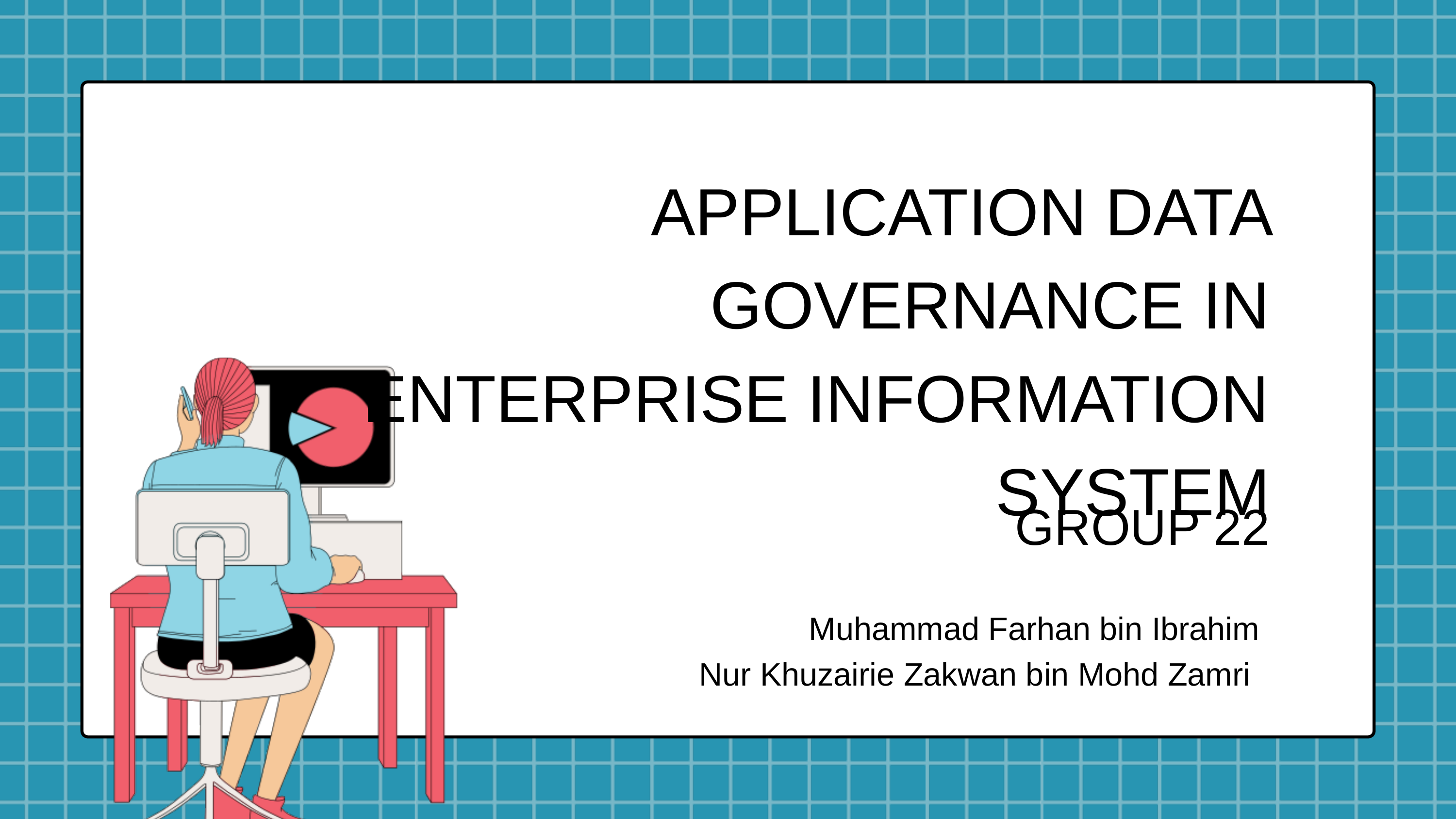

APPLICATION DATA GOVERNANCE IN ENTERPRISE INFORMATION SYSTEM

GROUP 22
Muhammad Farhan bin Ibrahim
Nur Khuzairie Zakwan bin Mohd Zamri